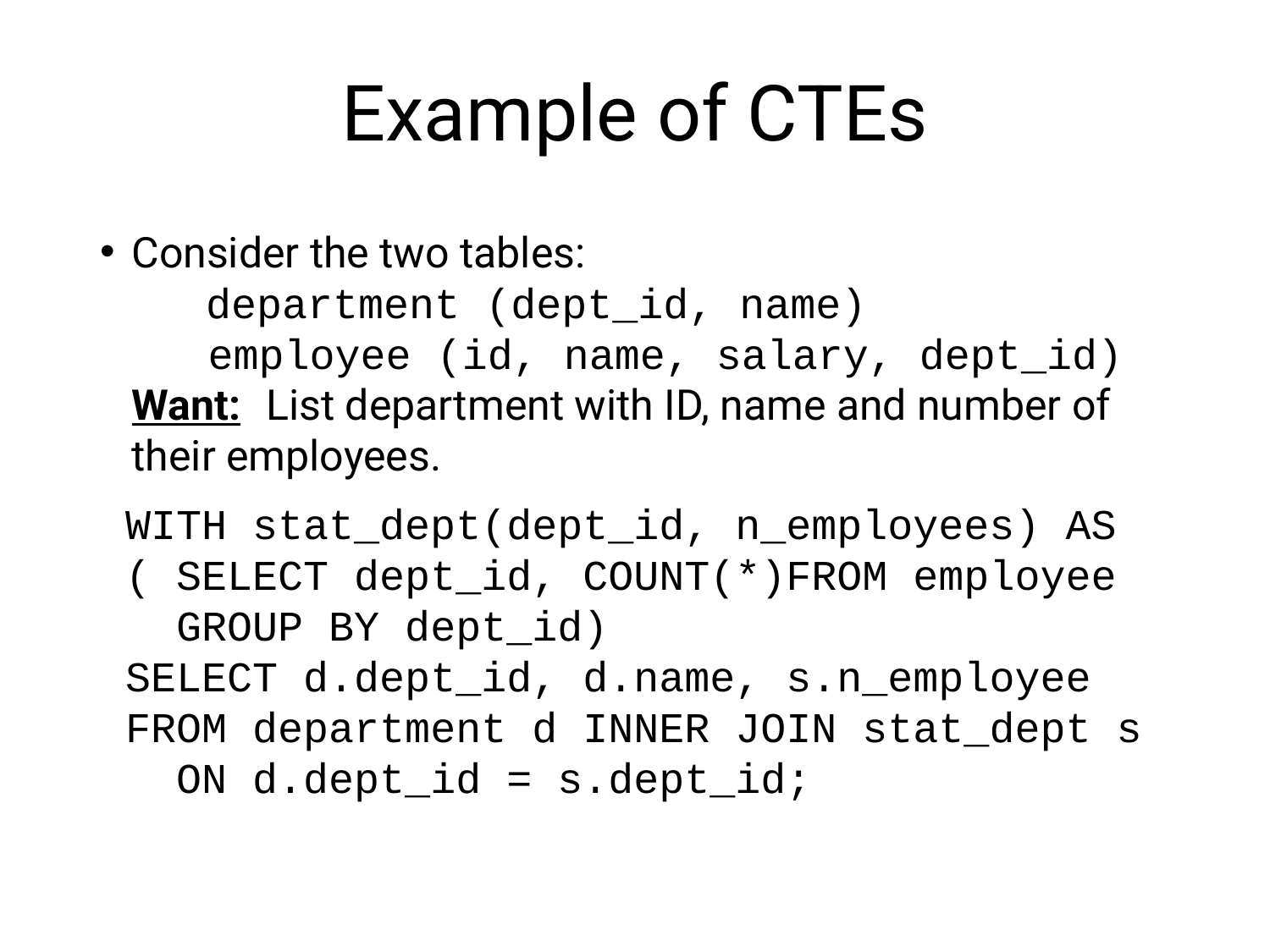

# Example of CTEs
Consider the two tables:
       department (dept_id, name)
   employee (id, name, salary, dept_id)
Want: List department with ID, name and number of their employees.
 WITH stat_dept(dept_id, n_employees) AS
 ( SELECT dept_id, COUNT(*)FROM employee
   GROUP BY dept_id)
 SELECT d.dept_id, d.name, s.n_employee
 FROM department d INNER JOIN stat_dept s
   ON d.dept_id = s.dept_id;